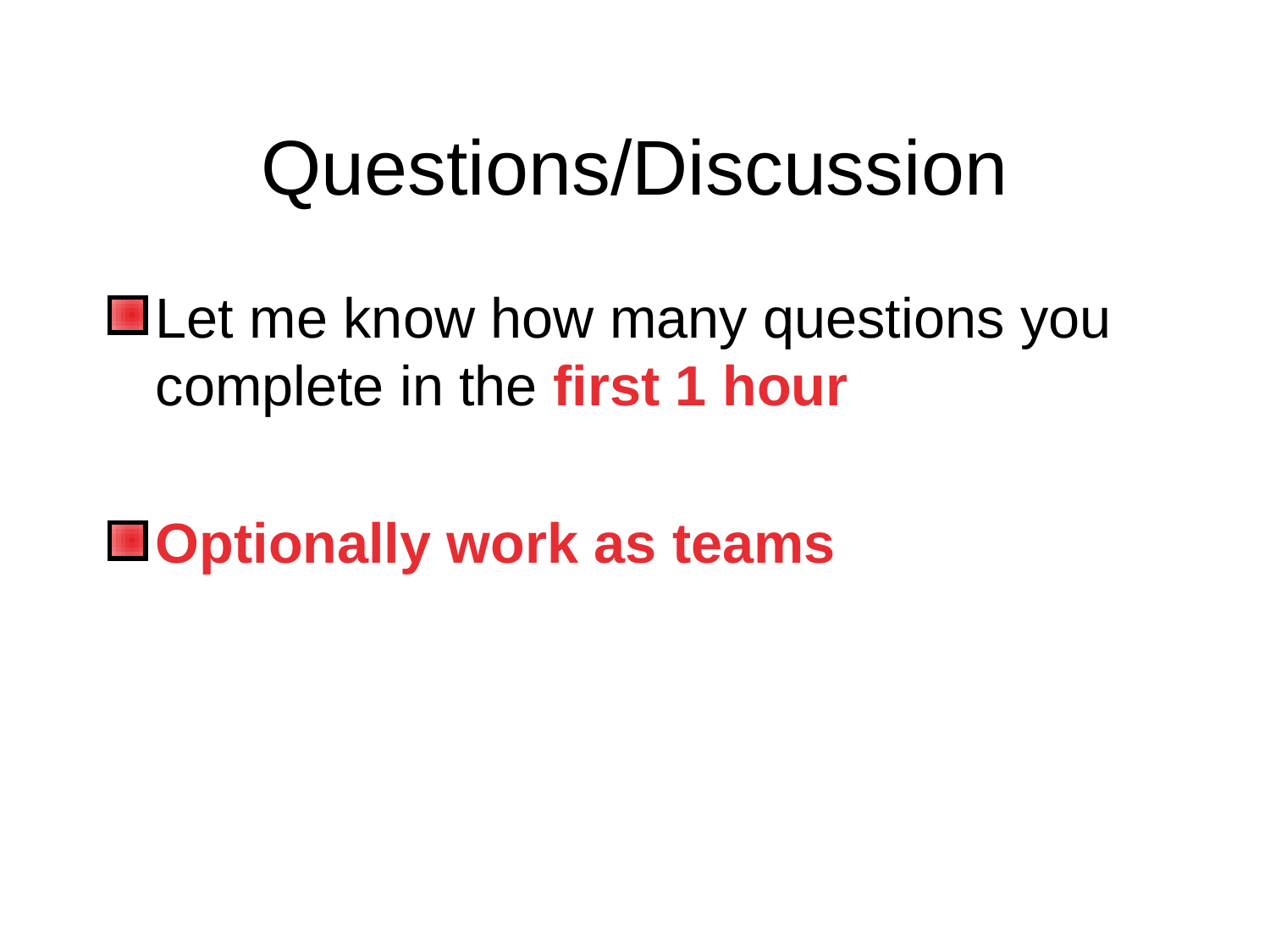

# Questions/Discussion
Let me know how many questions you complete in the first 1 hour

Optionally work as teams